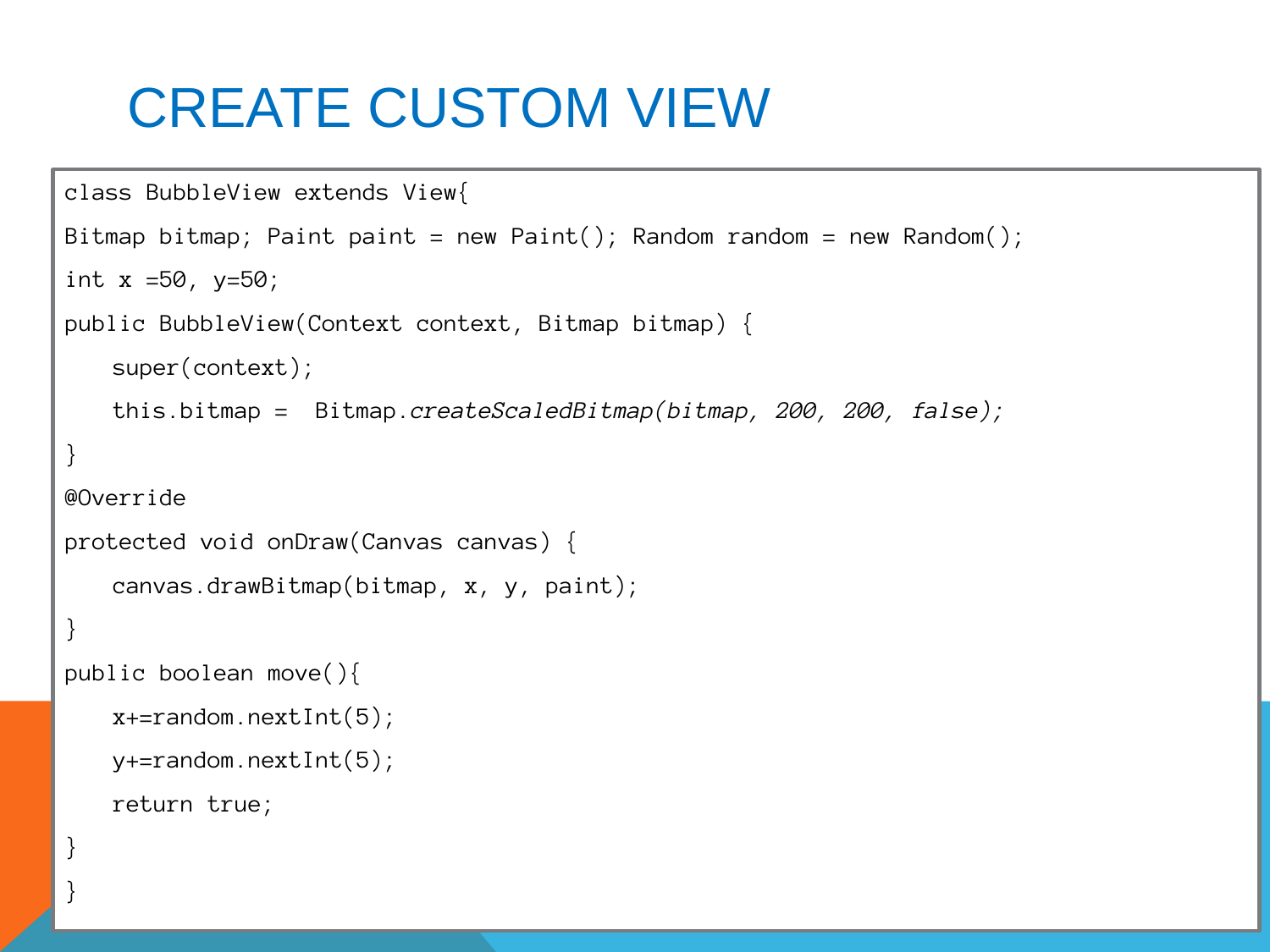

# CREATE Custom View
class BubbleView extends View{
Bitmap bitmap; Paint paint = new Paint(); Random random = new Random();
int x =50, y=50;
public BubbleView(Context context, Bitmap bitmap) {
	super(context);
	this.bitmap =  Bitmap.createScaledBitmap(bitmap, 200, 200, false);
}
@Override
protected void onDraw(Canvas canvas) {
	canvas.drawBitmap(bitmap, x, y, paint);
}
public boolean move(){
	x+=random.nextInt(5);
	y+=random.nextInt(5);
	return true;
}
}